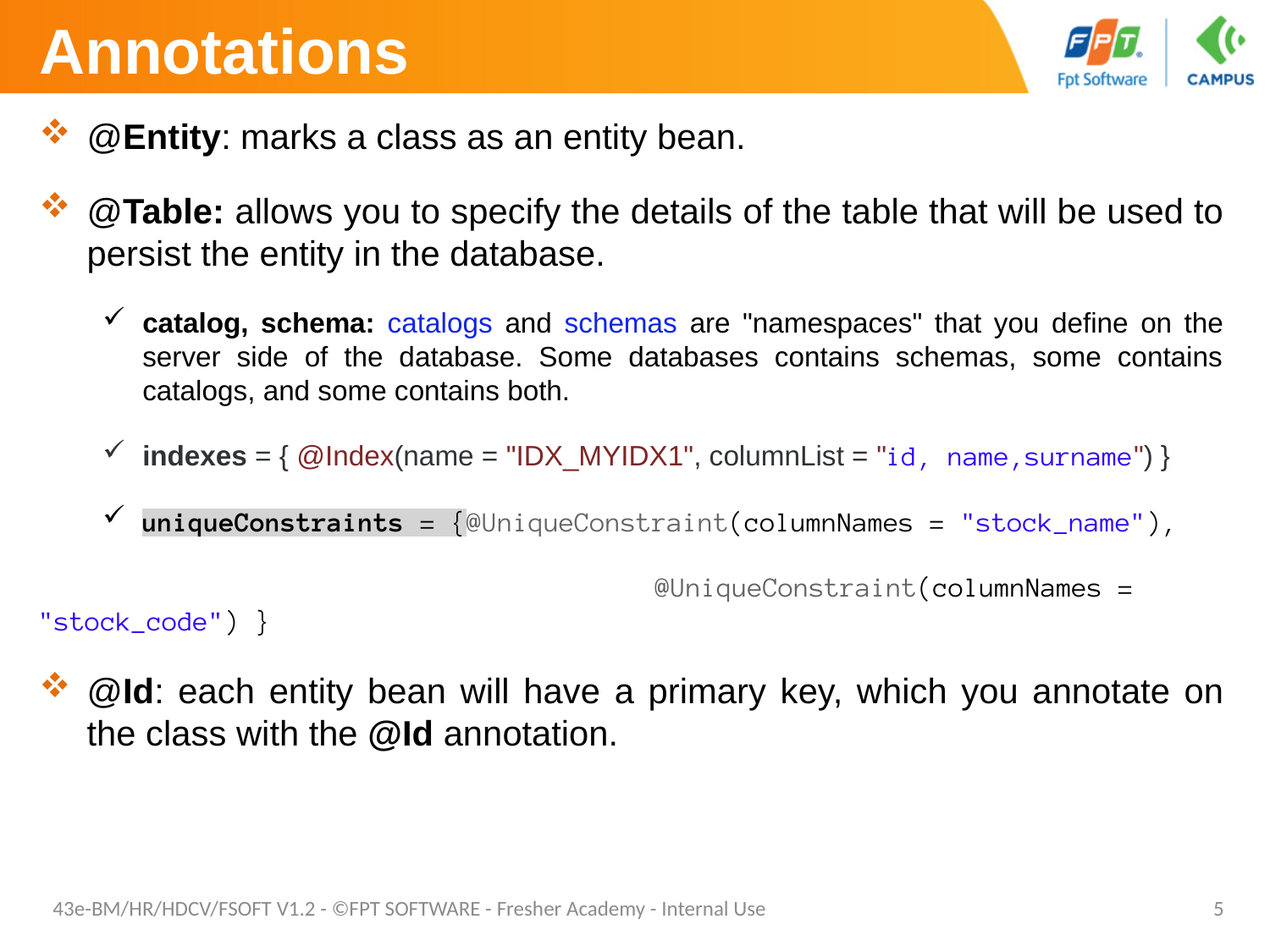

# Annotations
@Entity: marks a class as an entity bean.
@Table: allows you to specify the details of the table that will be used to persist the entity in the database.
catalog, schema: catalogs and schemas are "namespaces" that you define on the server side of the database. Some databases contains schemas, some contains catalogs, and some contains both.
indexes = { @Index(name = "IDX_MYIDX1", columnList = "id, name,surname") }
uniqueConstraints = {@UniqueConstraint(columnNames = "stock_name"),
				       @UniqueConstraint(columnNames = "stock_code") }
@Id: each entity bean will have a primary key, which you annotate on the class with the @Id annotation.
43e-BM/HR/HDCV/FSOFT V1.2 - ©FPT SOFTWARE - Fresher Academy - Internal Use
5